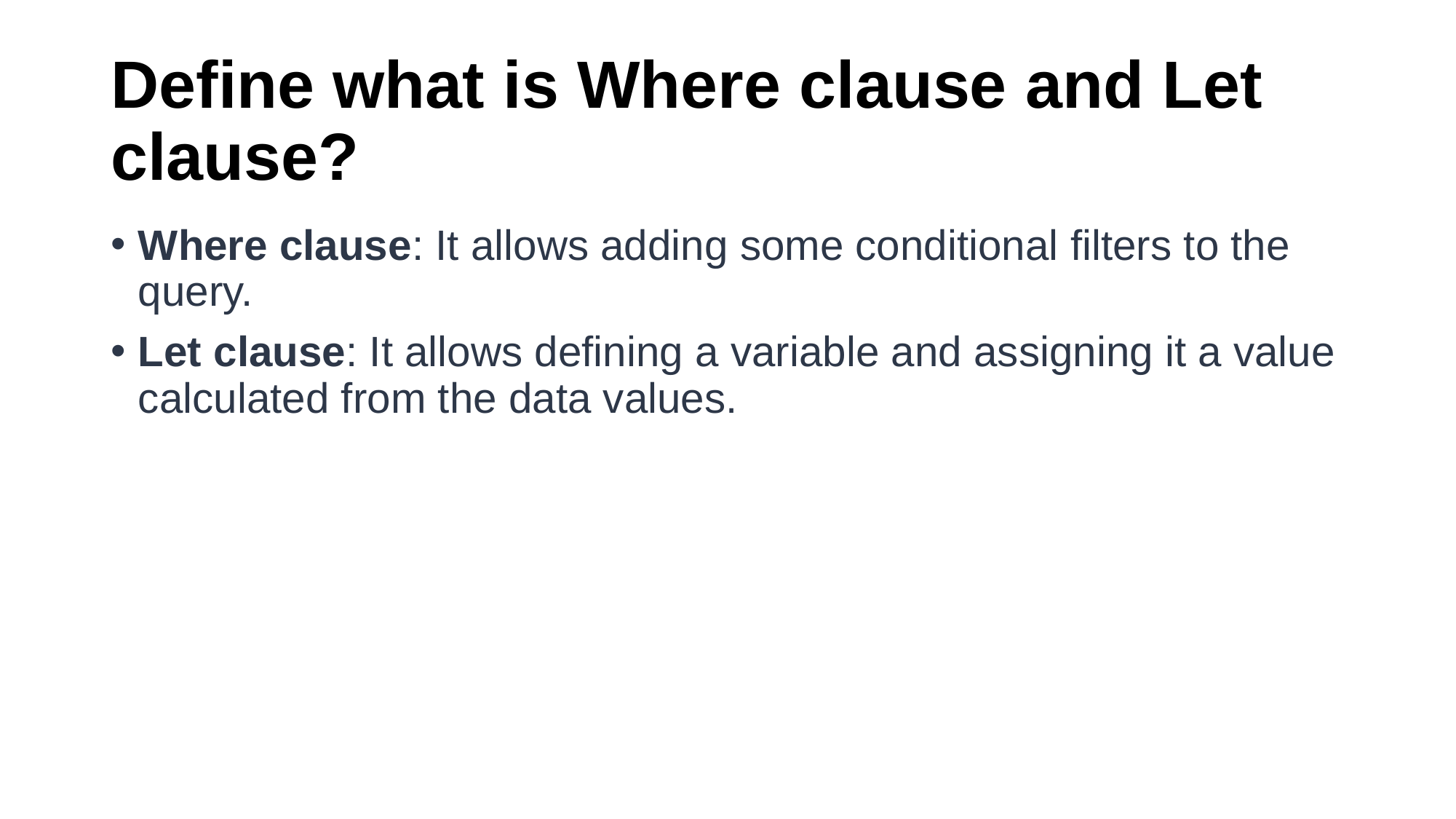

# Define what is Where clause and Let clause?
Where clause: It allows adding some conditional filters to the query.
Let clause: It allows defining a variable and assigning it a value calculated from the data values.